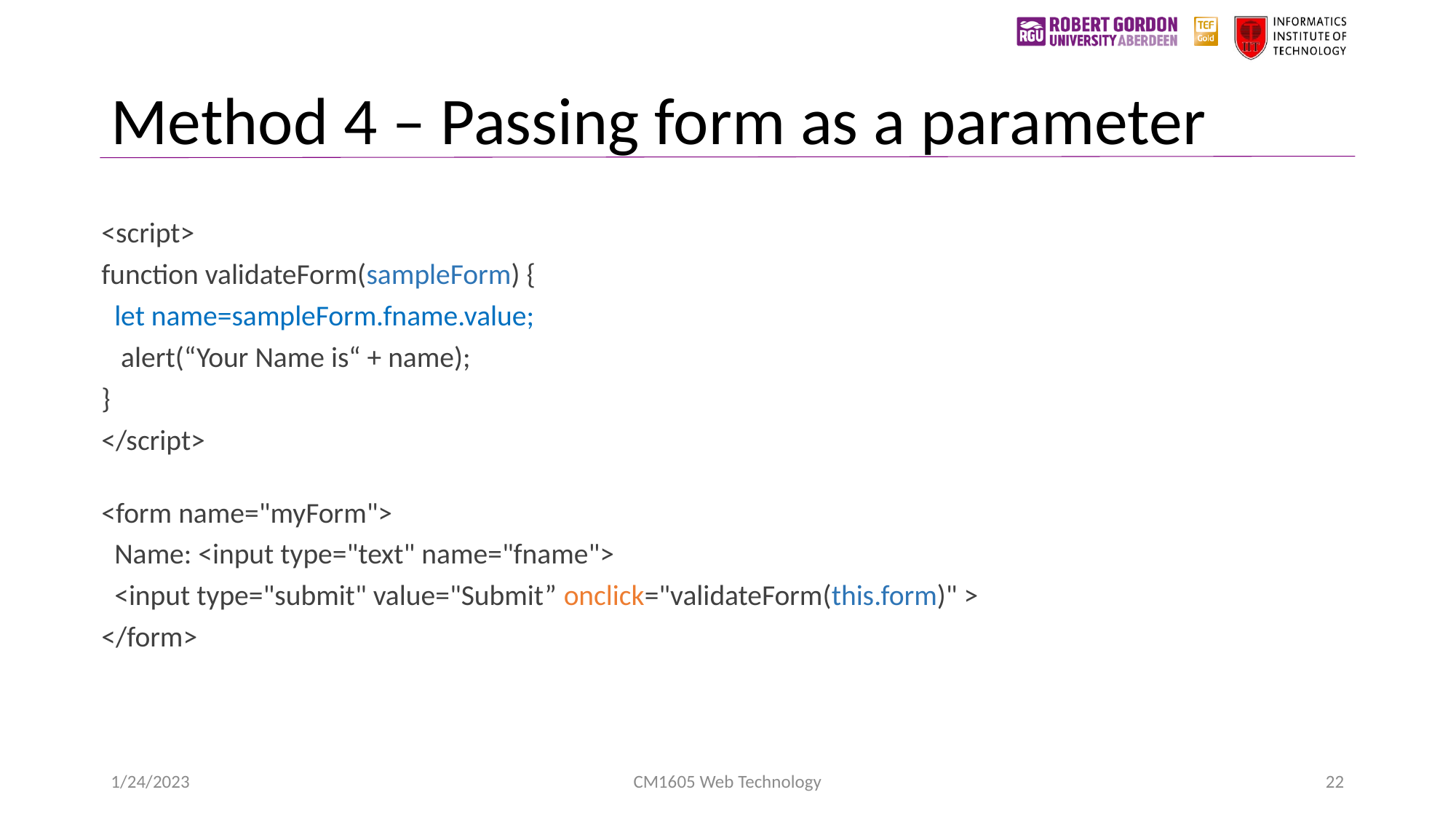

# Method 4 – Passing form as a parameter
<script>
function validateForm(sampleForm) {
  let name=sampleForm.fname.value;
   alert(“Your Name is“ + name);
}
</script>

<form name="myForm">
  Name: <input type="text" name="fname">
  <input type="submit" value="Submit” onclick="validateForm(this.form)" >
</form>
1/24/2023
CM1605 Web Technology
22